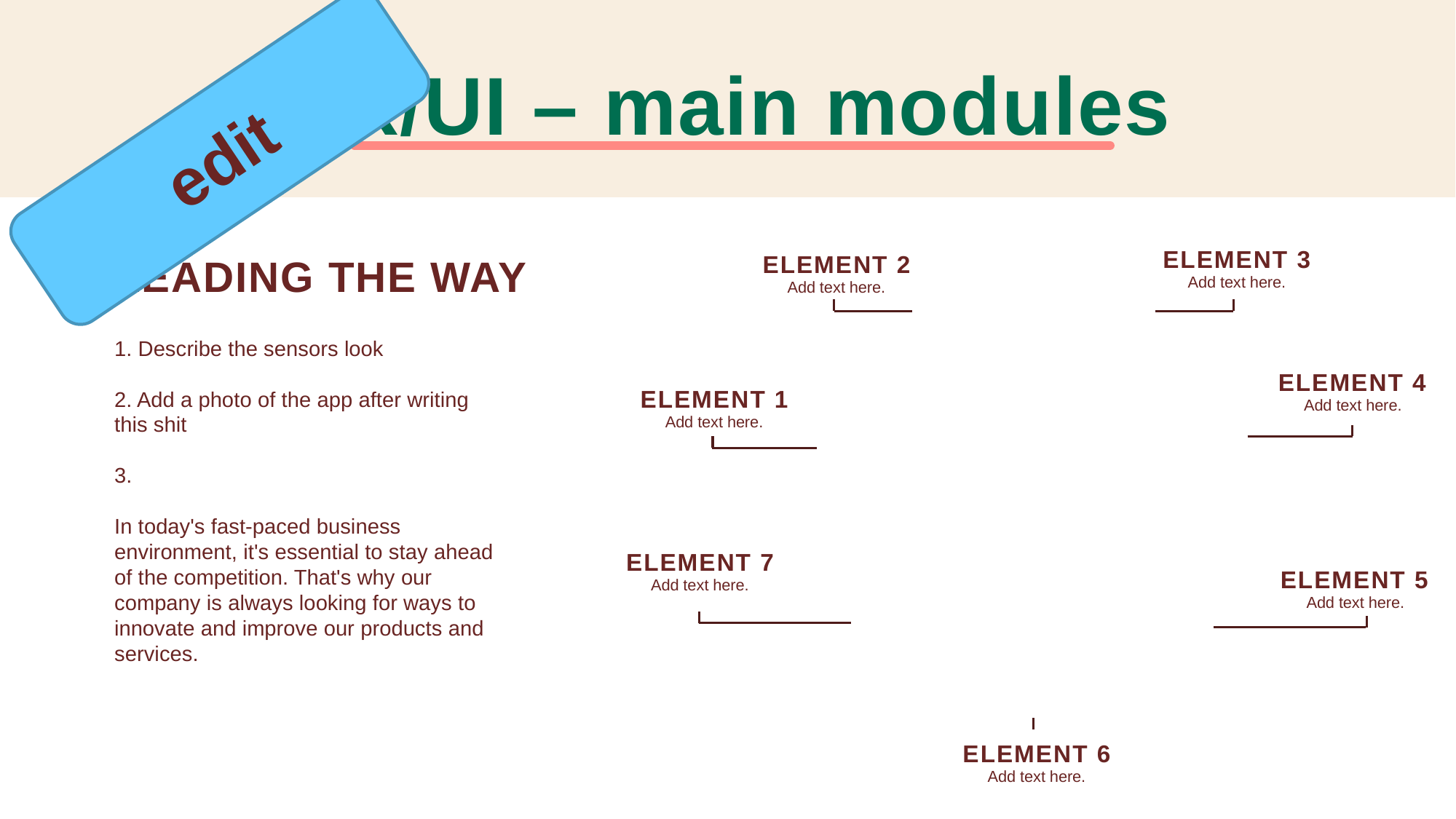

# UX/UI – main modules
edit
ELEMENT 3
ELEMENT 2
LEADING THE WAY
Add text here.
Add text here.
1. Describe the sensors look

2. Add a photo of the app after writing this shit

3.

In today's fast-paced business environment, it's essential to stay ahead of the competition. That's why our company is always looking for ways to innovate and improve our products and services.
ELEMENT 4
ELEMENT 1
Add text here.
Add text here.
ELEMENT 7
ELEMENT 5
Add text here.
Add text here.
ELEMENT 6
Add text here.